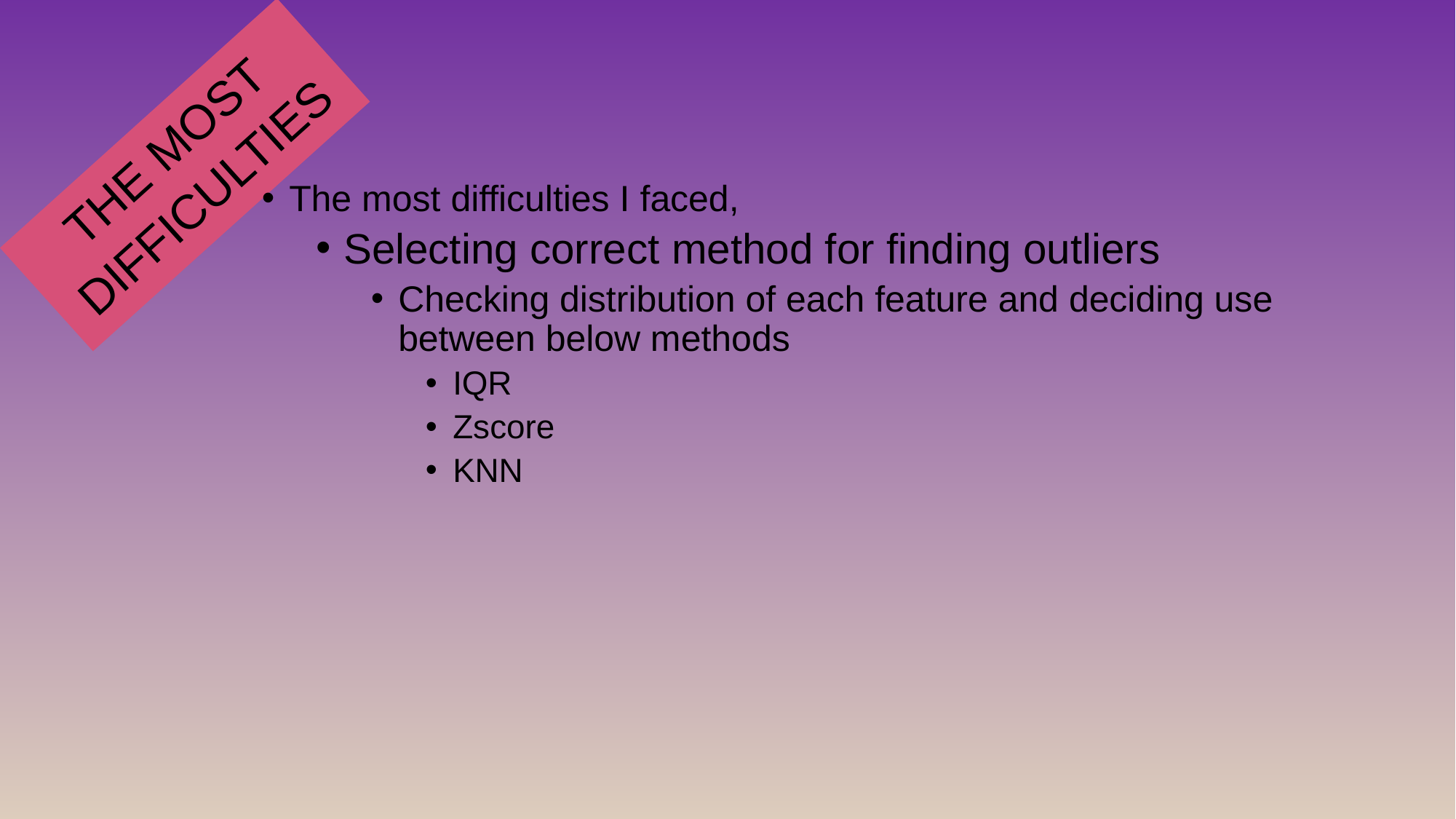

# The most difficulties
The most difficulties I faced,
Selecting correct method for finding outliers
Checking distribution of each feature and deciding use between below methods
IQR
Zscore
KNN